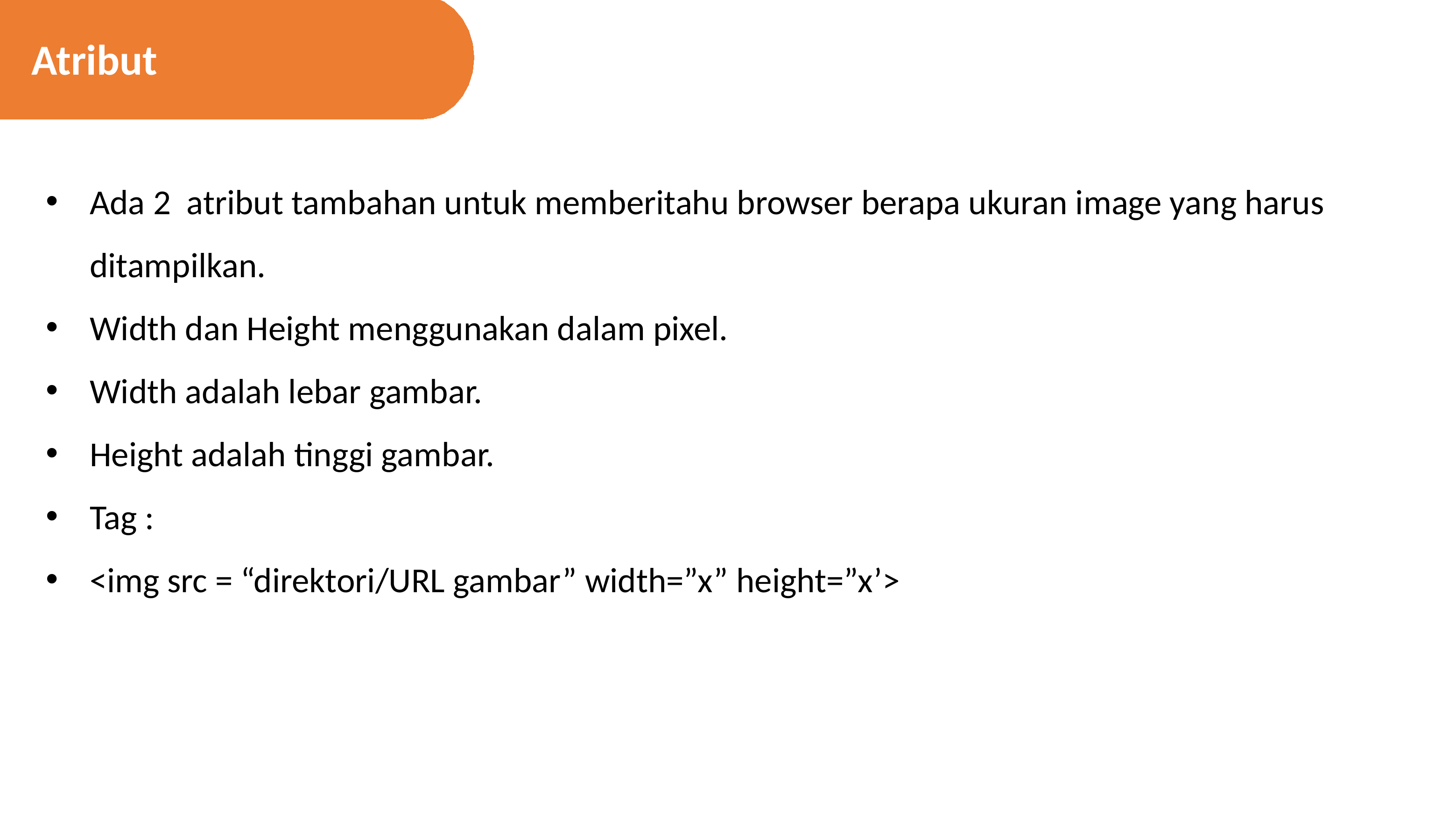

Atribut
Ada 2  atribut tambahan untuk memberitahu browser berapa ukuran image yang harus ditampilkan.
Width dan Height menggunakan dalam pixel.
Width adalah lebar gambar.
Height adalah tinggi gambar.
Tag :
<img src = “direktori/URL gambar” width=”x” height=”x’>